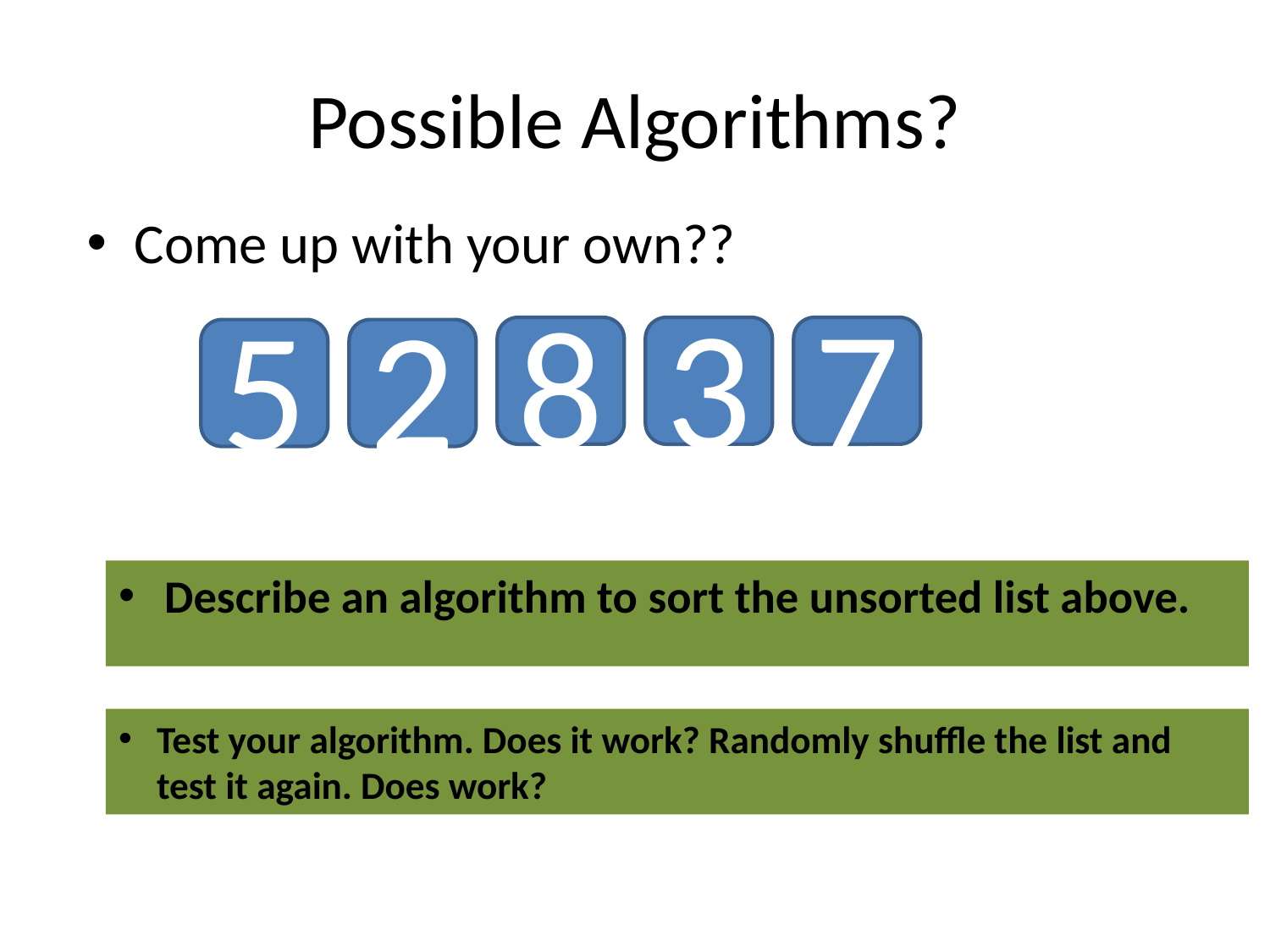

# Possible Algorithms?
Come up with your own??
8
3
7
5
2
Describe an algorithm to sort the unsorted list above.
Test your algorithm. Does it work? Randomly shuffle the list and test it again. Does work?